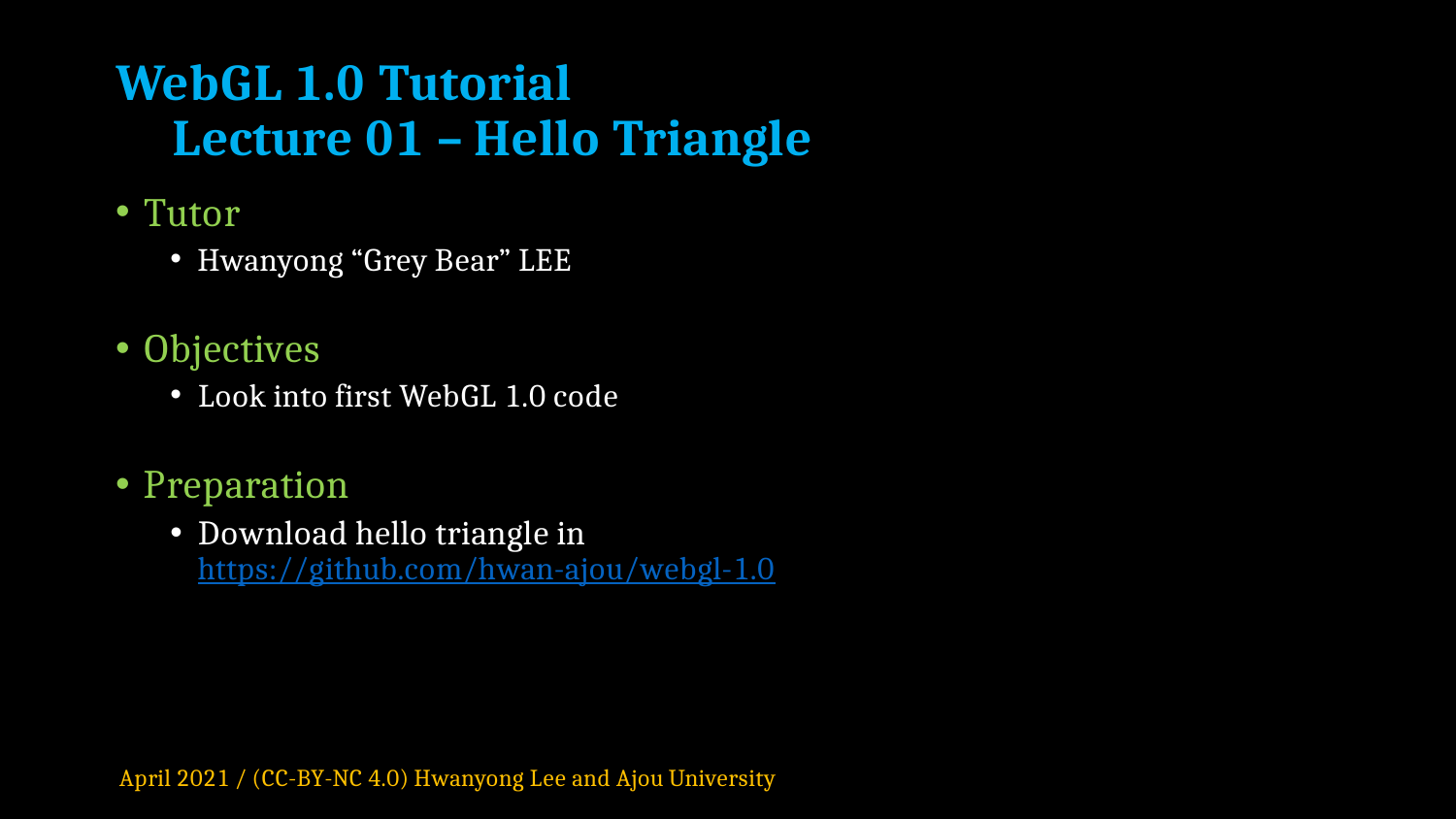

# WebGL 1.0 Tutorial Lecture 01 – Hello Triangle
Tutor
Hwanyong “Grey Bear” LEE
Objectives
Look into first WebGL 1.0 code
Preparation
Download hello triangle in
https://github.com/hwan-ajou/webgl-1.0

April 2021 / (CC-BY-NC 4.0) Hwanyong Lee and Ajou University